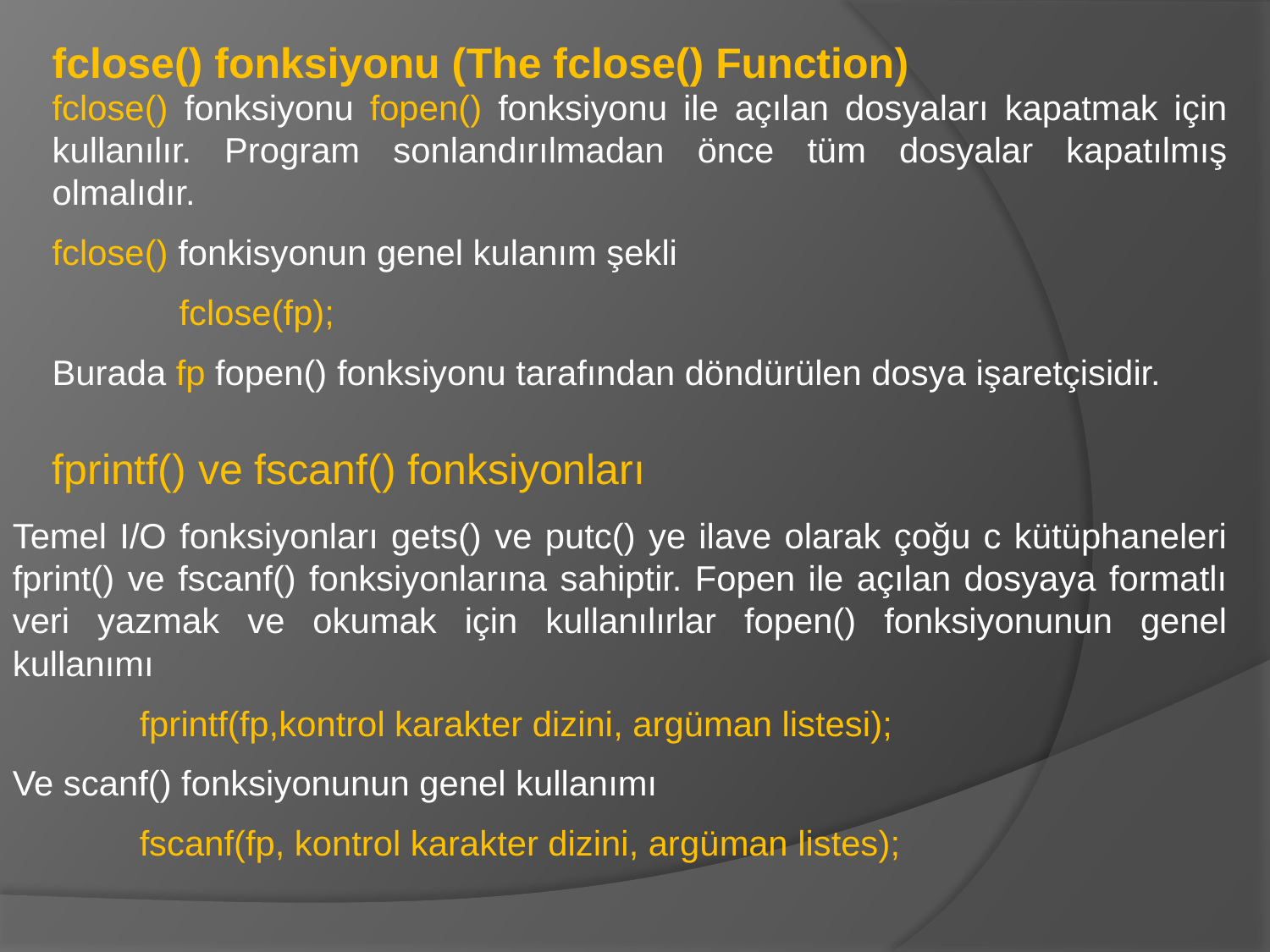

fclose() fonksiyonu (The fclose() Function)
fclose() fonksiyonu fopen() fonksiyonu ile açılan dosyaları kapatmak için kullanılır. Program sonlandırılmadan önce tüm dosyalar kapatılmış olmalıdır.
fclose() fonkisyonun genel kulanım şekli
	fclose(fp);
Burada fp fopen() fonksiyonu tarafından döndürülen dosya işaretçisidir.
fprintf() ve fscanf() fonksiyonları
Temel I/O fonksiyonları gets() ve putc() ye ilave olarak çoğu c kütüphaneleri fprint() ve fscanf() fonksiyonlarına sahiptir. Fopen ile açılan dosyaya formatlı veri yazmak ve okumak için kullanılırlar fopen() fonksiyonunun genel kullanımı
	fprintf(fp,kontrol karakter dizini, argüman listesi);
Ve scanf() fonksiyonunun genel kullanımı
	fscanf(fp, kontrol karakter dizini, argüman listes);